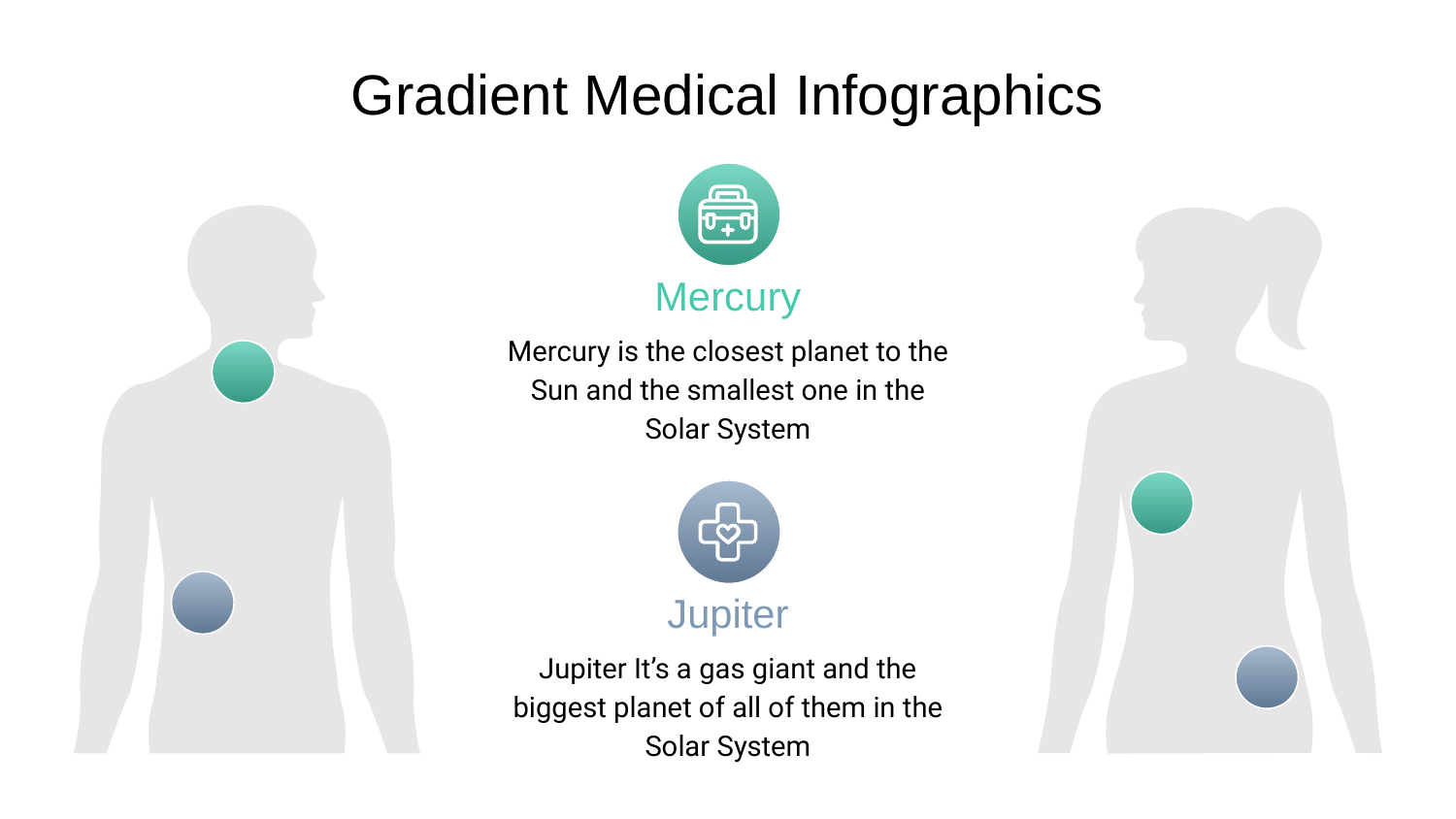

# Gradient Medical Infographics

Mercury
Mercury is the closest planet to the Sun and the smallest one in the Solar System

Jupiter
Jupiter It’s a gas giant and the biggest planet of all of them in the Solar System